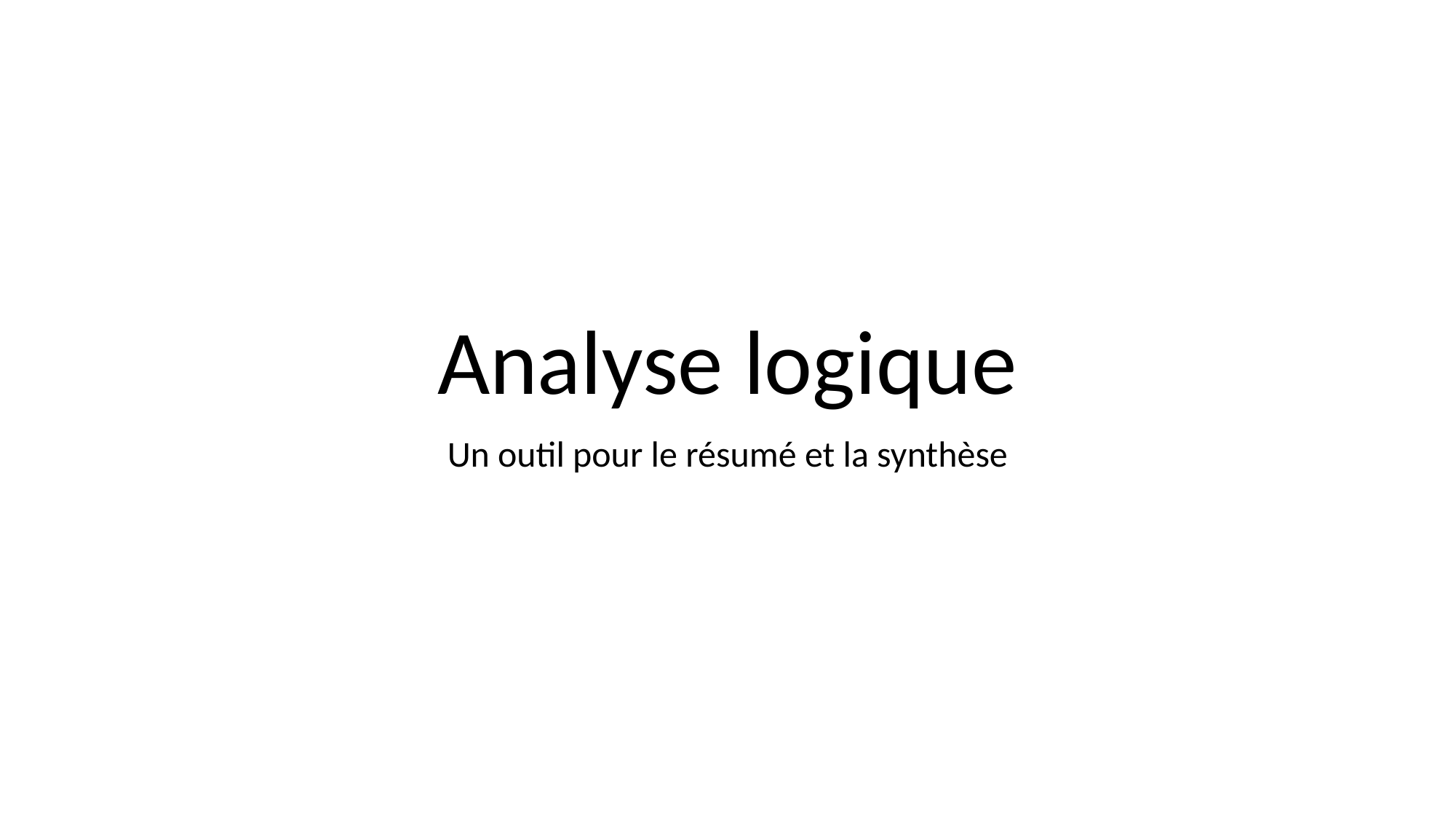

# Analyse logique
Un outil pour le résumé et la synthèse